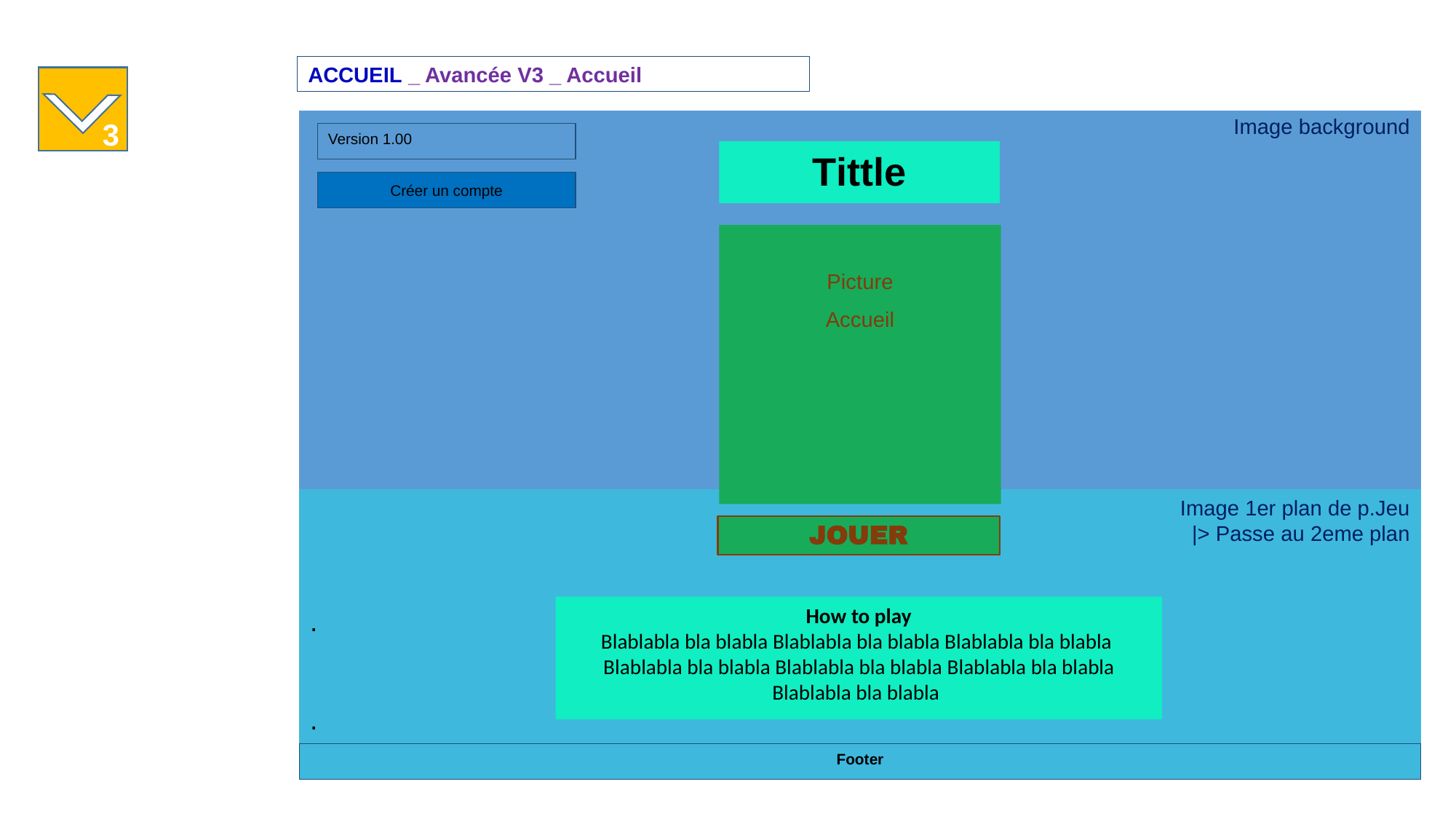

ACCUEIL _ Avancée V3 _ Accueil

31
# Image background
Version 1.00
Tittle
Créer un compte

Picture
Accueil
Image 1er plan de p.Jeu
 |> Passe au 2eme plan

.

.

JOUER
How to play
Blablabla bla blabla Blablabla bla blabla Blablabla bla blabla
Blablabla bla blabla Blablabla bla blabla Blablabla bla blabla
Blablabla bla blabla

Footer